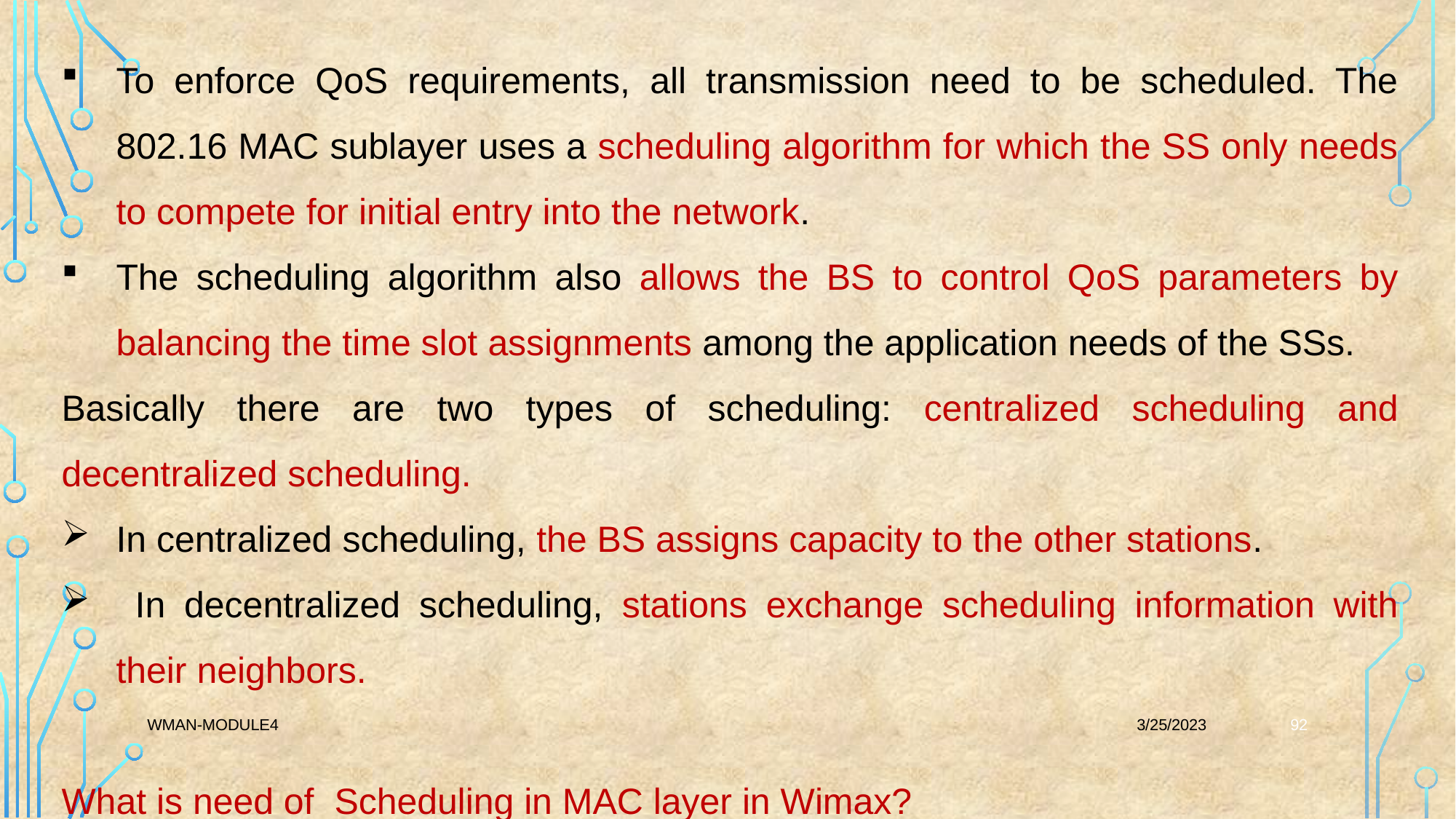

To enforce QoS requirements, all transmission need to be scheduled. The 802.16 MAC sublayer uses a scheduling algorithm for which the SS only needs to compete for initial entry into the network.
The scheduling algorithm also allows the BS to control QoS parameters by balancing the time slot assignments among the application needs of the SSs.
Basically there are two types of scheduling: centralized scheduling and decentralized scheduling.
In centralized scheduling, the BS assigns capacity to the other stations.
 In decentralized scheduling, stations exchange scheduling information with their neighbors.

What is need of  Scheduling in MAC layer in Wimax?
92
WMAN-Module4
3/25/2023